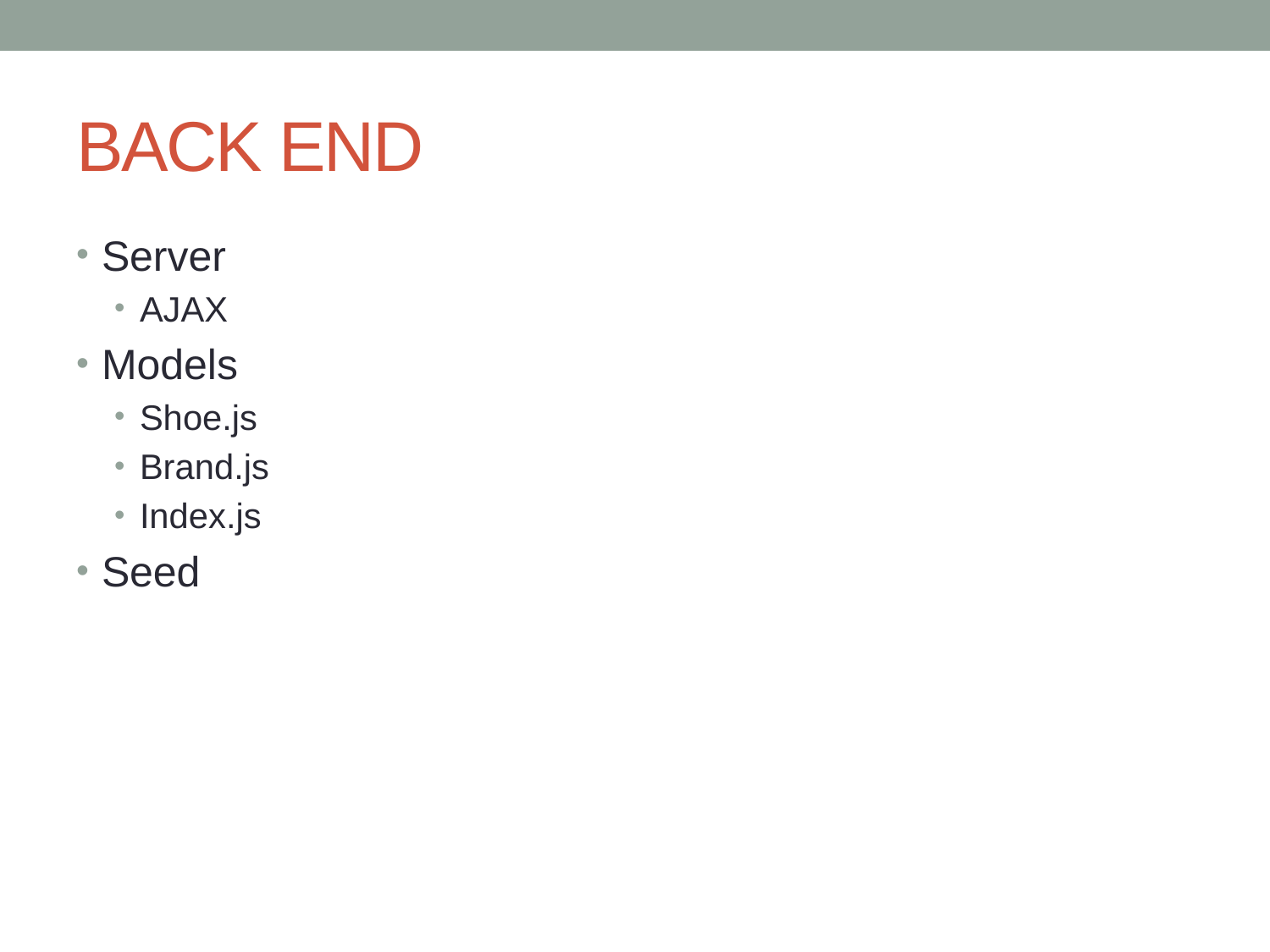

# BACK END
Server
AJAX
Models
Shoe.js
Brand.js
Index.js
Seed